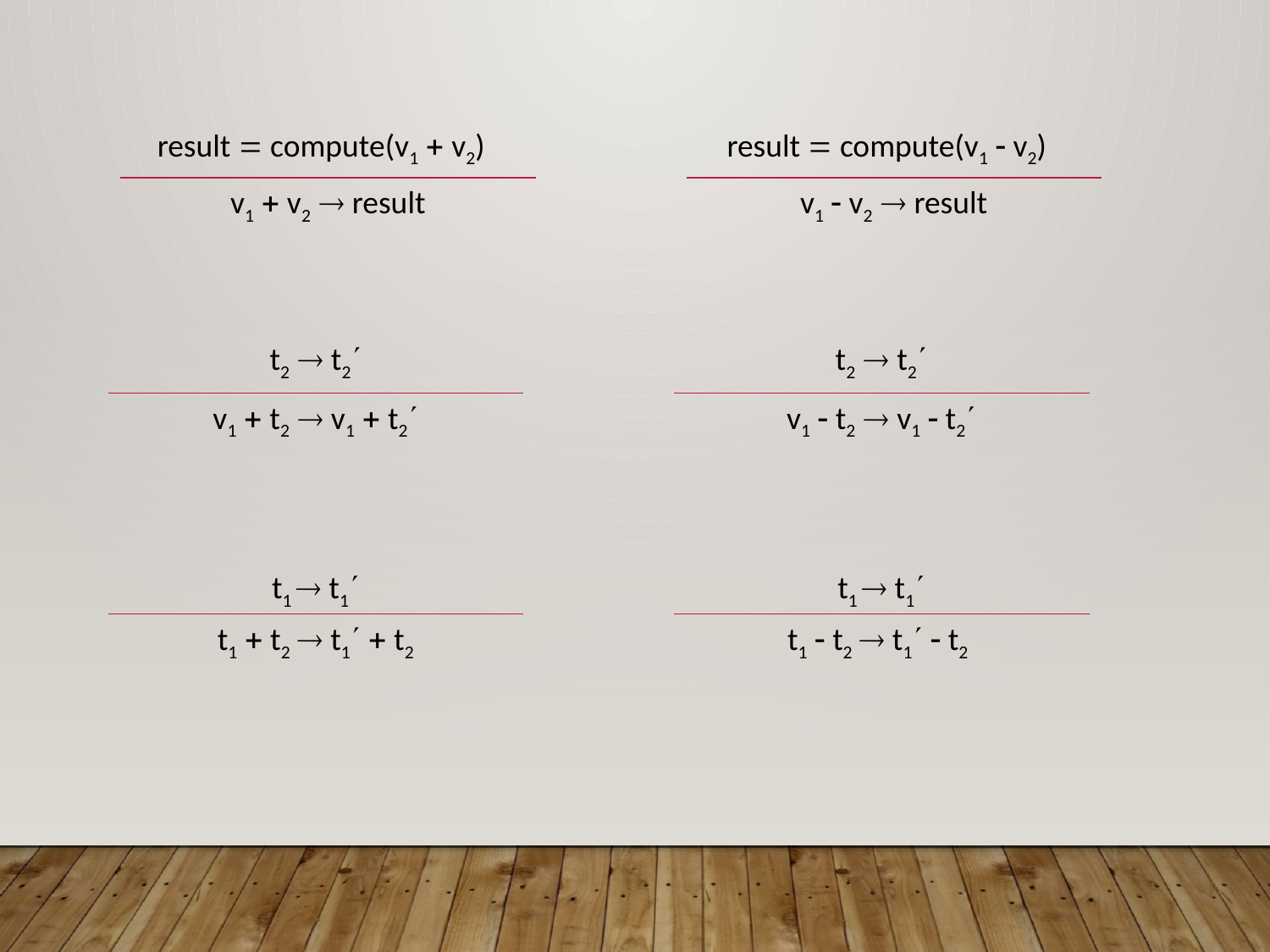

result = compute(v1 + v2)
v1 + v2  → result
result = compute(v1 − v2)
v1 − v2  → result
t2  → t2′
v1 + t2  → v1 + t2′
t2  → t2′
v1 − t2  → v1 − t2′
t1 → t1′
t1 + t2 → t1′ + t2
t1 → t1′
t1 − t2 → t1′ − t2